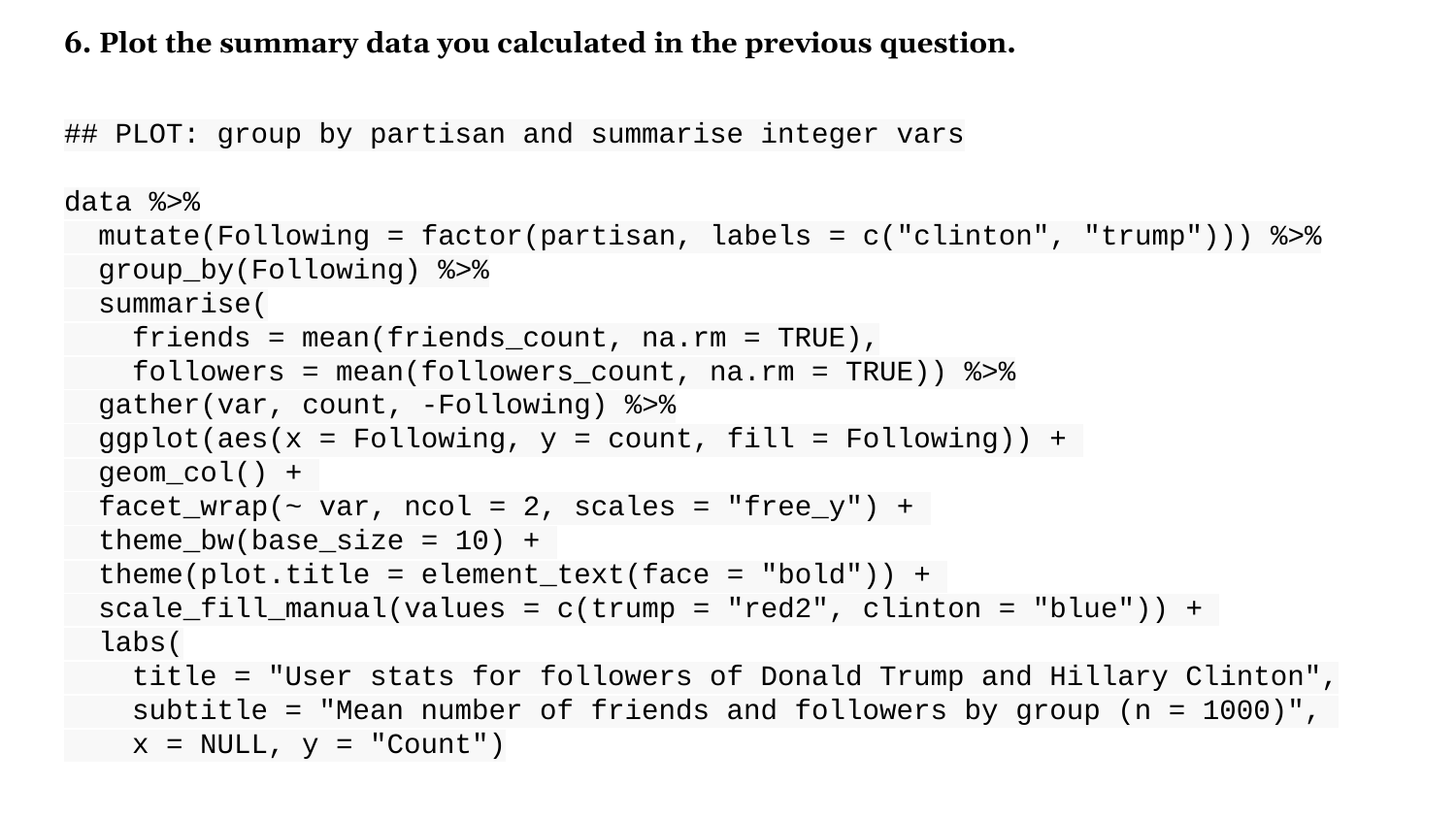

6. Plot the summary data you calculated in the previous question.

## PLOT: group by partisan and summarise integer vars

data %>%
  mutate(Following = factor(partisan, labels = c("clinton", "trump"))) %>%
  group_by(Following) %>%
  summarise(
    friends = mean(friends_count, na.rm = TRUE),
    followers = mean(followers_count, na.rm = TRUE)) %>%
  gather(var, count, -Following) %>%
  ggplot(aes(x = Following, y = count, fill = Following)) +
  geom_col() +
  facet_wrap(~ var, ncol = 2, scales = "free_y") +
  theme_bw(base_size = 10) +
  theme(plot.title = element_text(face = "bold")) +
  scale_fill_manual(values = c(trump = "red2", clinton = "blue")) +
  labs(
    title = "User stats for followers of Donald Trump and Hillary Clinton",
    subtitle = "Mean number of friends and followers by group (n = 1000)",
    x = NULL, y = "Count")